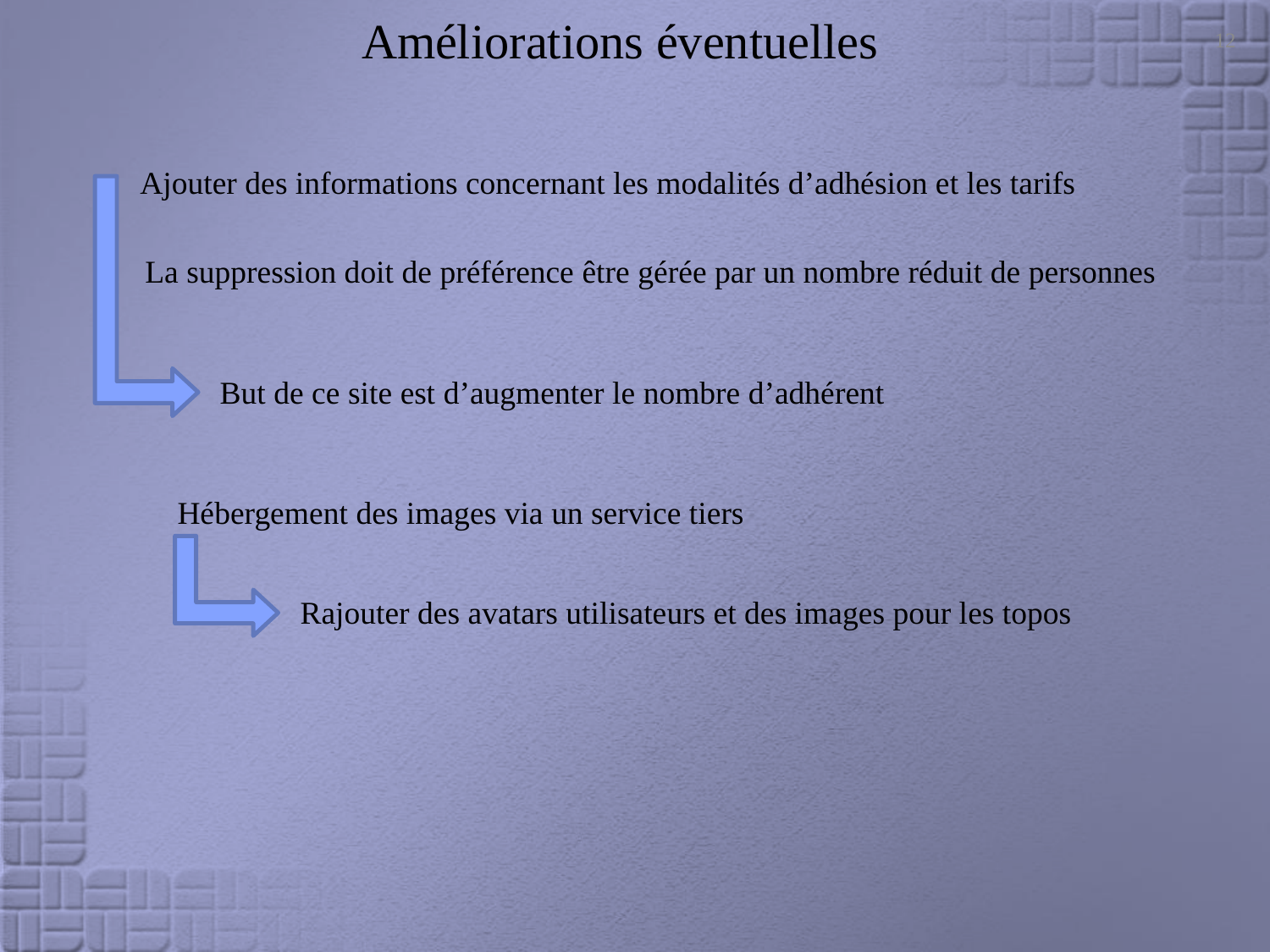

12
Améliorations éventuelles
Ajouter des informations concernant les modalités d’adhésion et les tarifs

La suppression doit de préférence être gérée par un nombre réduit de personnes
But de ce site est d’augmenter le nombre d’adhérent
Hébergement des images via un service tiers

Rajouter des avatars utilisateurs et des images pour les topos